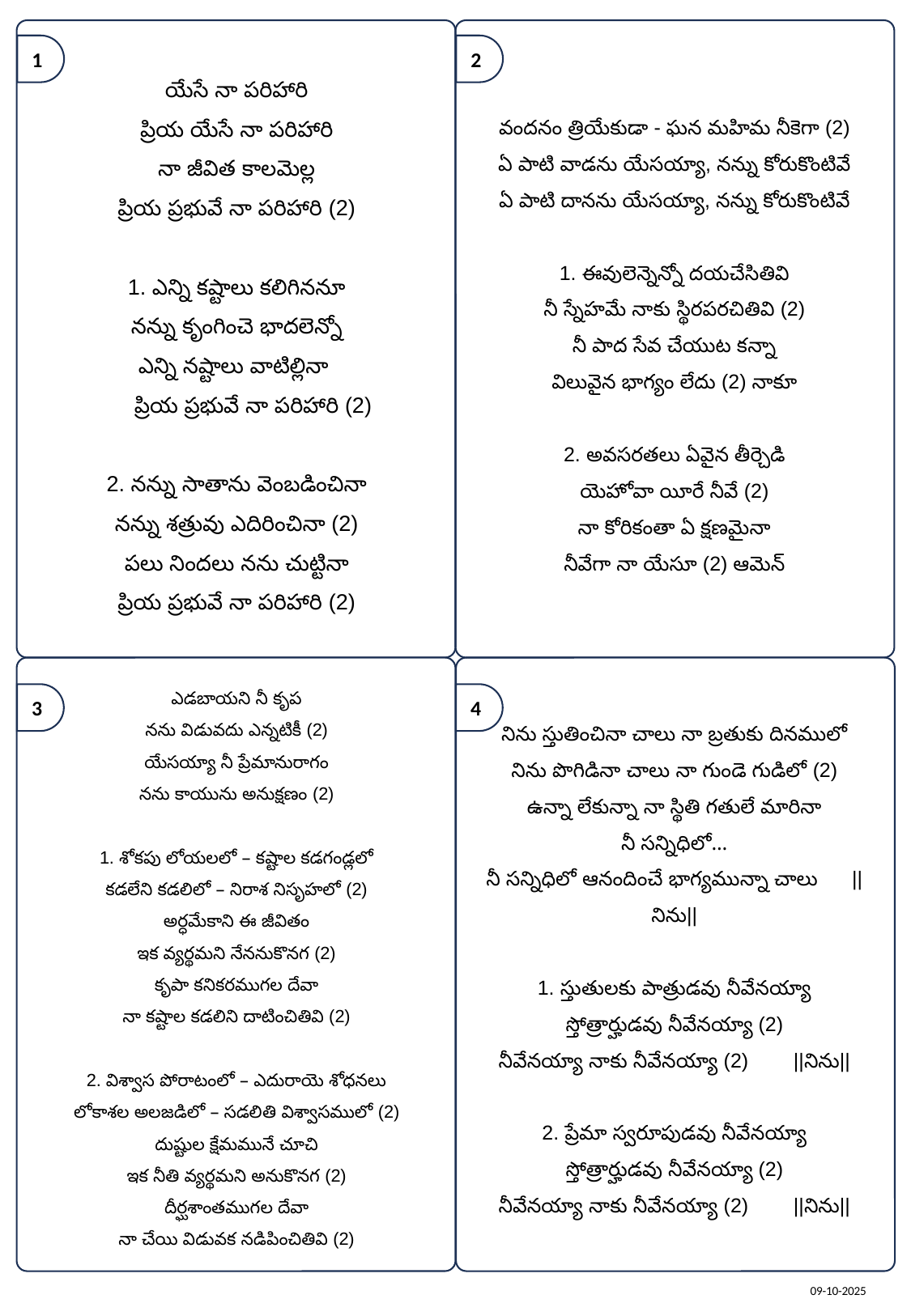

యేసే నా పరిహారి
ప్రియ యేసే నా పరిహారి
నా జీవిత కాలమెల్ల
ప్రియ ప్రభువే నా పరిహారి (2)

1. ఎన్ని కష్టాలు కలిగిననూ
నన్ను కృంగించె భాదలెన్నో
ఎన్ని నష్టాలు వాటిల్లినా
             ప్రియ ప్రభువే నా పరిహారి (2)

2. నన్ను సాతాను వెంబడించినా
నన్ను శత్రువు ఎదిరించినా (2)
పలు నిందలు నను చుట్టినా
ప్రియ ప్రభువే నా పరిహారి (2)
వందనం త్రియేకుడా - ఘన మహిమ నీకెగా (2)
ఏ పాటి వాడను యేసయ్యా, నన్ను కోరుకొంటివే
ఏ పాటి దానను యేసయ్యా, నన్ను కోరుకొంటివే

1. ఈవులెన్నెన్నో దయచేసితివి
నీ స్నేహమే నాకు స్థిరపరచితివి (2)
నీ పాద సేవ చేయుట కన్నా
విలువైన భాగ్యం లేదు (2) నాకూ

2. అవసరతలు ఏవైన తీర్చెడి
యెహోవా యీరే నీవే (2)
నా కోరికంతా ఏ క్షణమైనా
నీవేగా నా యేసూ (2) ఆమెన్
ఎడబాయని నీ కృప
నను విడువదు ఎన్నటికీ (2)
యేసయ్యా నీ ప్రేమానురాగం
నను కాయును అనుక్షణం (2)

1. శోకపు లోయలలో – కష్టాల కడగండ్లలో
కడలేని కడలిలో – నిరాశ నిసృహలో (2)
అర్ధమేకాని ఈ జీవితం
ఇక వ్యర్థమని నేననుకొనగ (2)
కృపా కనికరముగల దేవా
నా కష్టాల కడలిని దాటించితివి (2)

2. విశ్వాస పోరాటంలో – ఎదురాయె శోధనలు
లోకాశల అలజడిలో – సడలితి విశ్వాసములో (2)
దుష్టుల క్షేమమునే చూచి
ఇక నీతి వ్యర్థమని అనుకొనగ (2)
దీర్ఘశాంతముగల దేవా
నా చేయి విడువక నడిపించితివి (2)
నిను స్తుతించినా చాలు నా బ్రతుకు దినములో
నిను పొగిడినా చాలు నా గుండె గుడిలో (2)
ఉన్నా లేకున్నా నా స్థితి గతులే మారినా
నీ సన్నిధిలో…
నీ సన్నిధిలో ఆనందించే భాగ్యమున్నా చాలు      ||నిను||

1. స్తుతులకు పాత్రుడవు నీవేనయ్యా
స్తోత్రార్హుడవు నీవేనయ్యా (2)
నీవేనయ్యా నాకు నీవేనయ్యా (2)        ||నిను||

2. ప్రేమా స్వరూపుడవు నీవేనయ్యా
స్తోత్రార్హుడవు నీవేనయ్యా (2)
నీవేనయ్యా నాకు నీవేనయ్యా (2)        ||నిను||